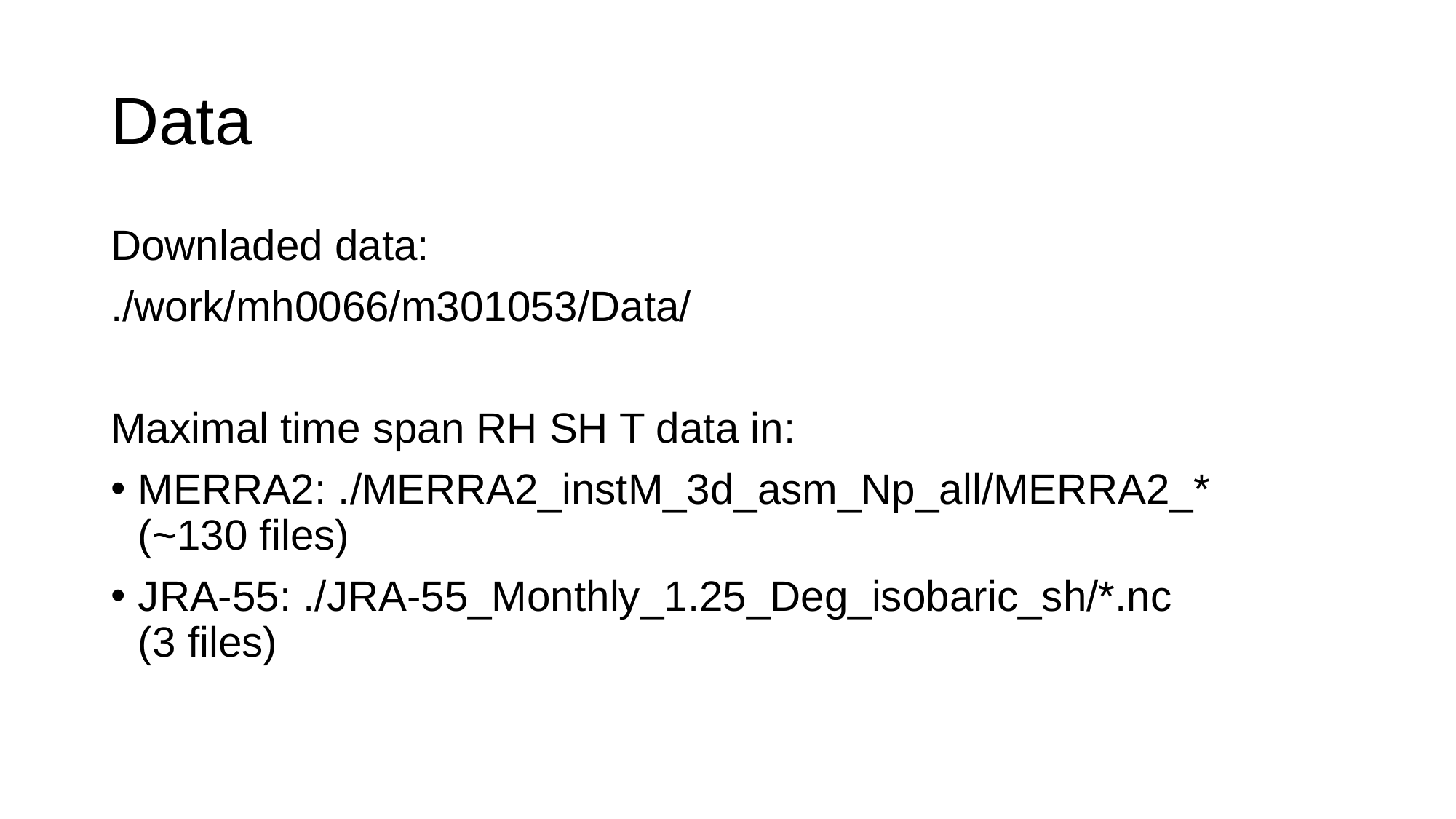

# Data
Downladed data:
./work/mh0066/m301053/Data/

Maximal time span RH SH T data in:
MERRA2: ./MERRA2_instM_3d_asm_Np_all/MERRA2_*
(~130 files)
JRA-55: ./JRA-55_Monthly_1.25_Deg_isobaric_sh/*.nc
(3 files)